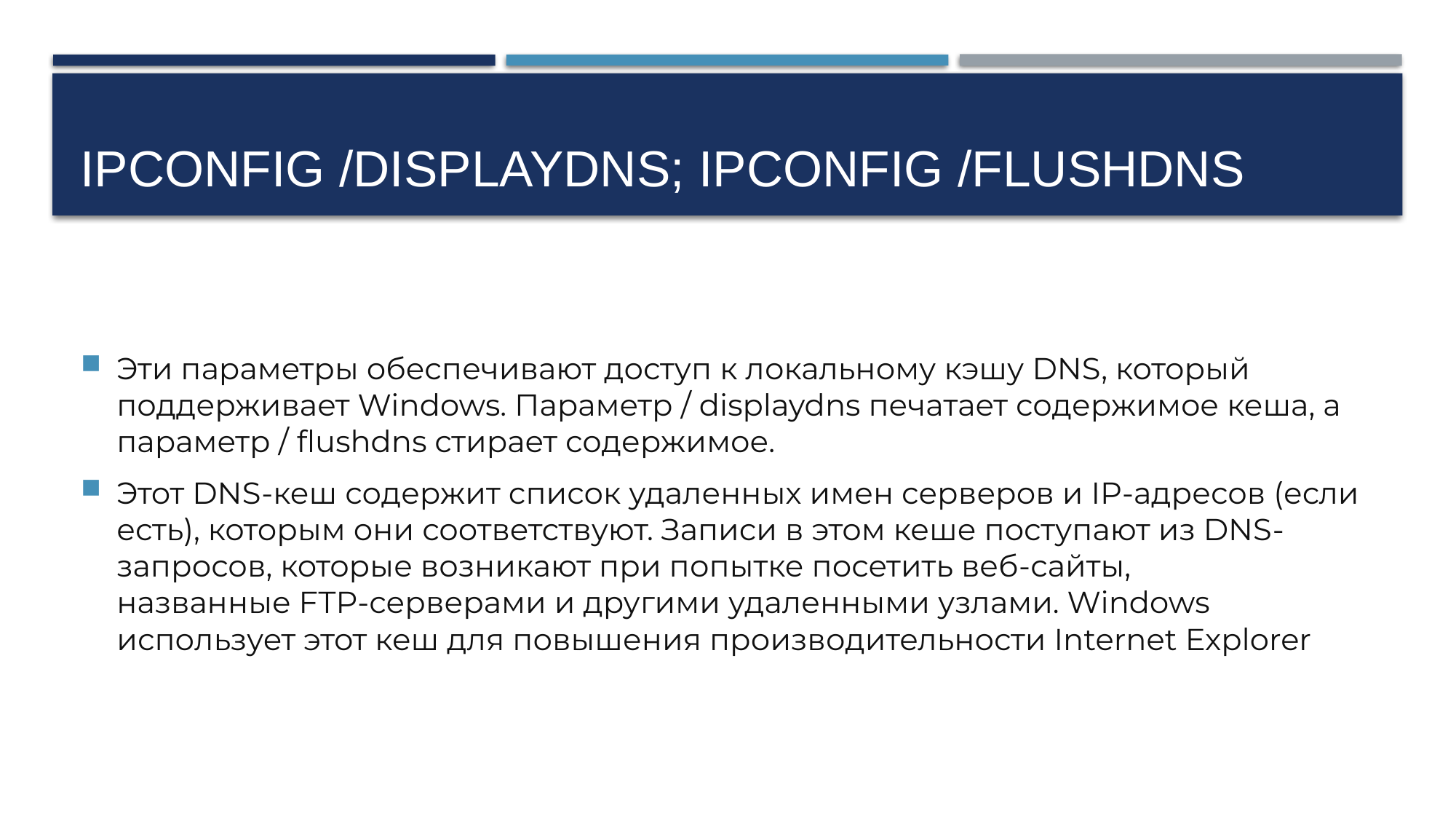

# ipconfig /displaydns; ipconfig /flushdns
Эти параметры обеспечивают доступ к локальному кэшу DNS, который поддерживает Windows. Параметр / displaydns печатает содержимое кеша, а параметр / flushdns стирает содержимое.
Этот DNS-кеш содержит список удаленных имен серверов и IP-адресов (если есть), которым они соответствуют. Записи в этом кеше поступают из DNS-запросов, которые возникают при попытке посетить веб-сайты, названные FTP-серверами и другими удаленными узлами. Windows использует этот кеш для повышения производительности Internet Explorer